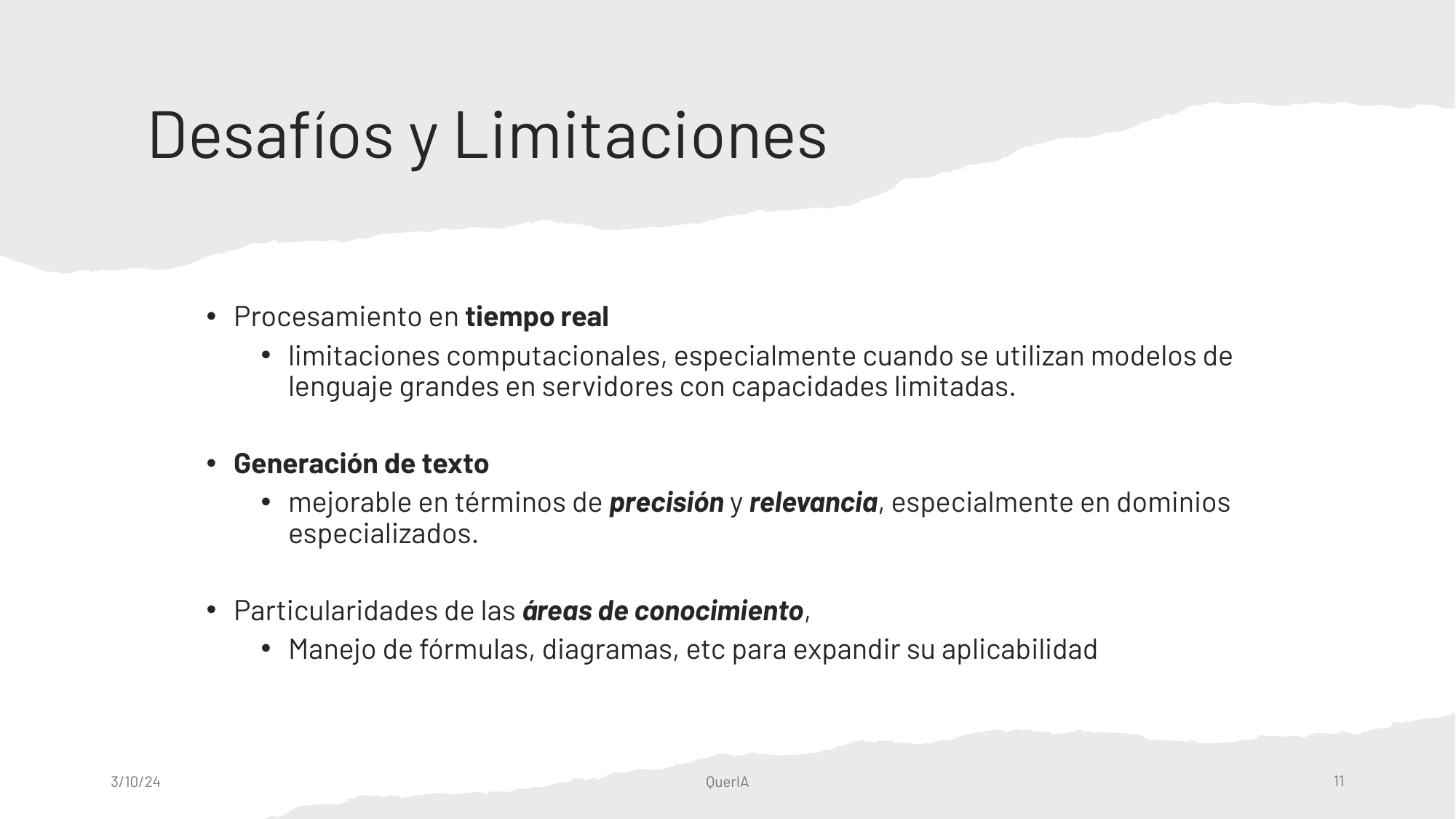

# Desafíos y Limitaciones
Procesamiento en tiempo real
limitaciones computacionales, especialmente cuando se utilizan modelos de lenguaje grandes en servidores con capacidades limitadas.
Generación de texto
mejorable en términos de precisión y relevancia, especialmente en dominios especializados.
Particularidades de las áreas de conocimiento,
Manejo de fórmulas, diagramas, etc para expandir su aplicabilidad

3/10/24
QuerIA
11